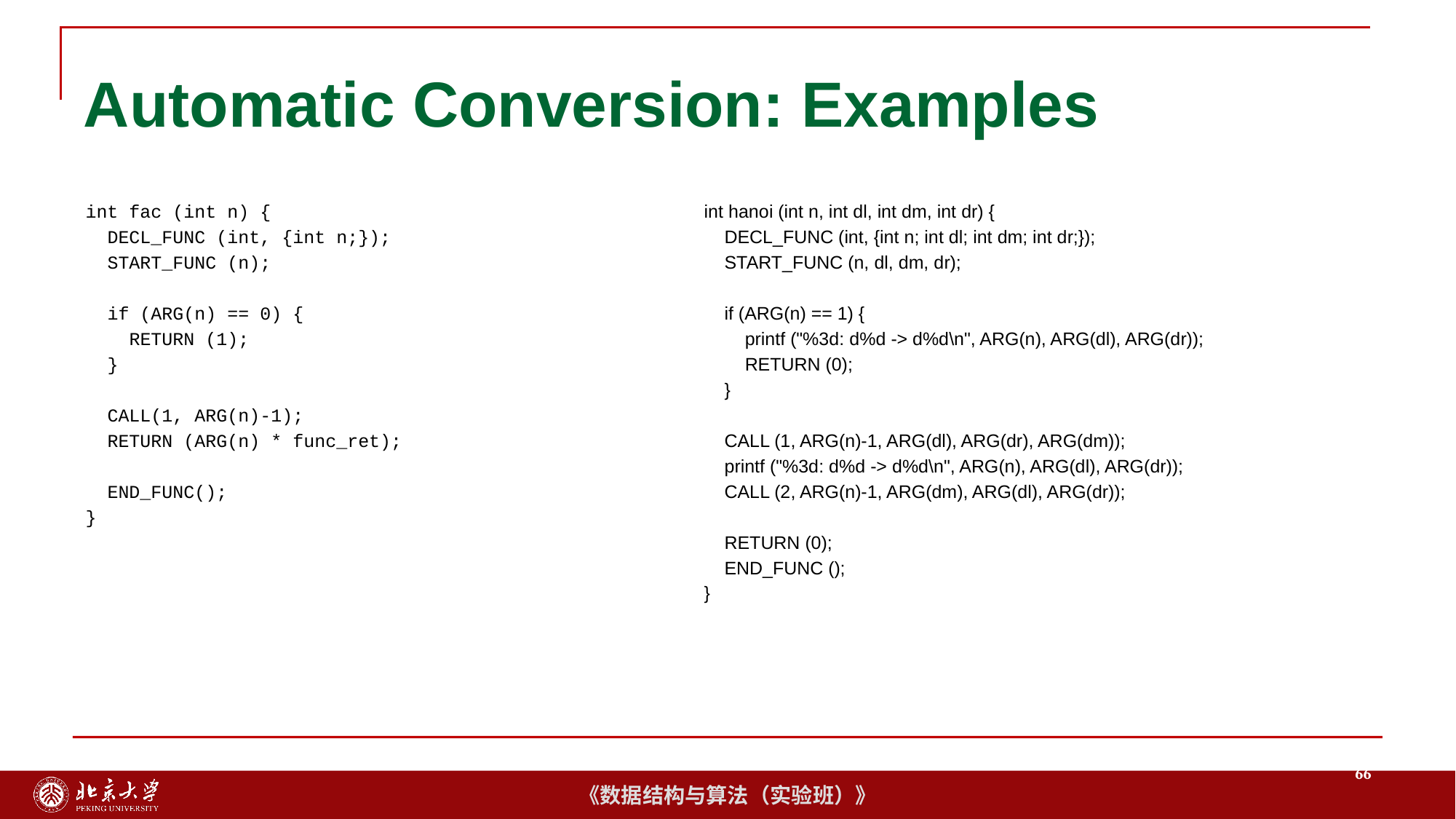

# Automatic Conversion: Examples
int fac (int n) {
  DECL_FUNC (int, {int n;});
  START_FUNC (n);

  if (ARG(n) == 0) {
    RETURN (1);
  }

  CALL(1, ARG(n)-1);
  RETURN (ARG(n) * func_ret);

  END_FUNC();
}
int hanoi (int n, int dl, int dm, int dr) {
    DECL_FUNC (int, {int n; int dl; int dm; int dr;});
    START_FUNC (n, dl, dm, dr);

    if (ARG(n) == 1) {
        printf ("%3d: d%d -> d%d\n", ARG(n), ARG(dl), ARG(dr));
        RETURN (0);
    }

    CALL (1, ARG(n)-1, ARG(dl), ARG(dr), ARG(dm));
    printf ("%3d: d%d -> d%d\n", ARG(n), ARG(dl), ARG(dr));
    CALL (2, ARG(n)-1, ARG(dm), ARG(dl), ARG(dr));

    RETURN (0);
    END_FUNC ();
}
66